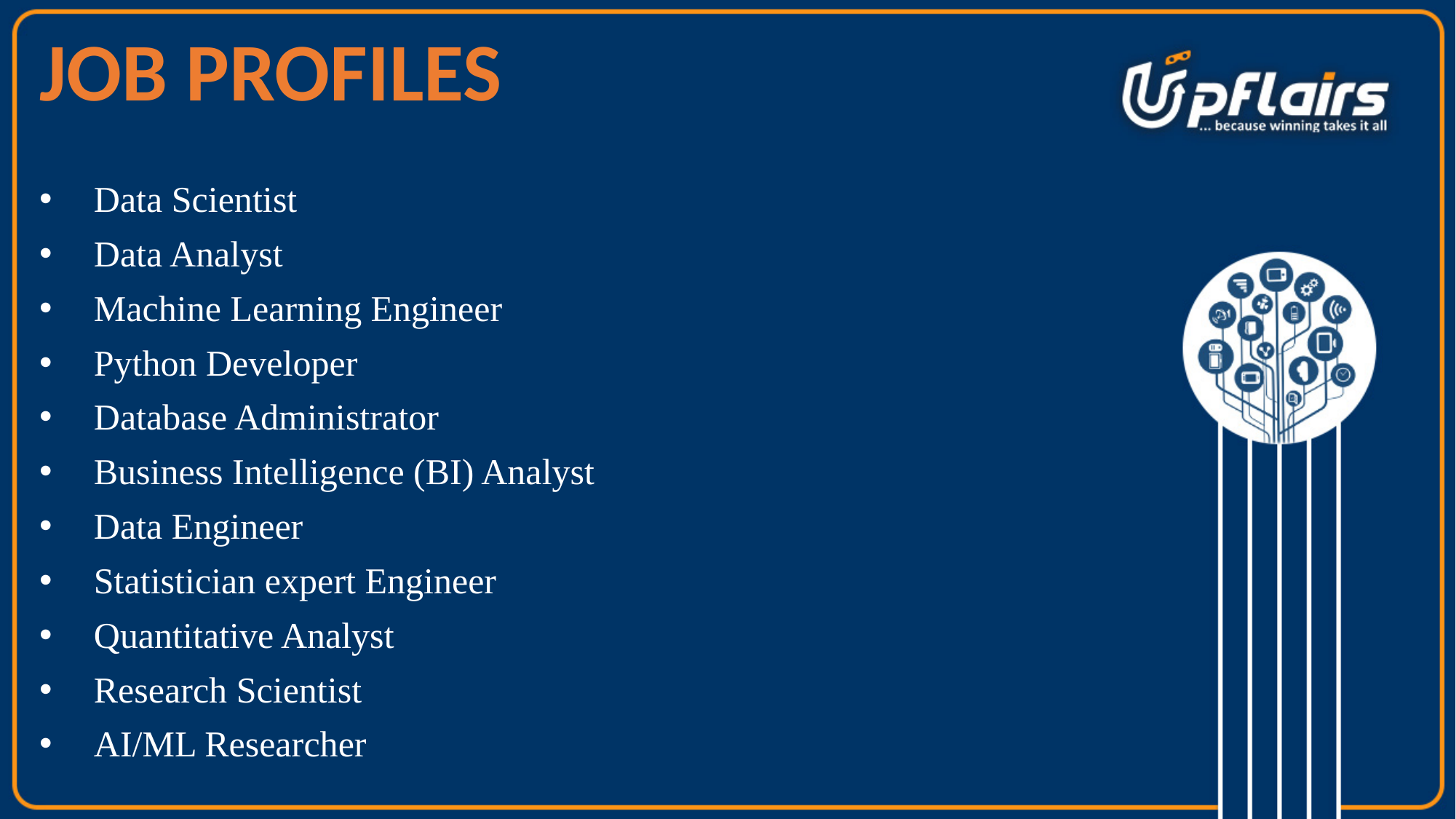

JOB PROFILES
Data Scientist
Data Analyst
Machine Learning Engineer
Python Developer
Database Administrator
Business Intelligence (BI) Analyst
Data Engineer
Statistician expert Engineer
Quantitative Analyst
Research Scientist
AI/ML Researcher